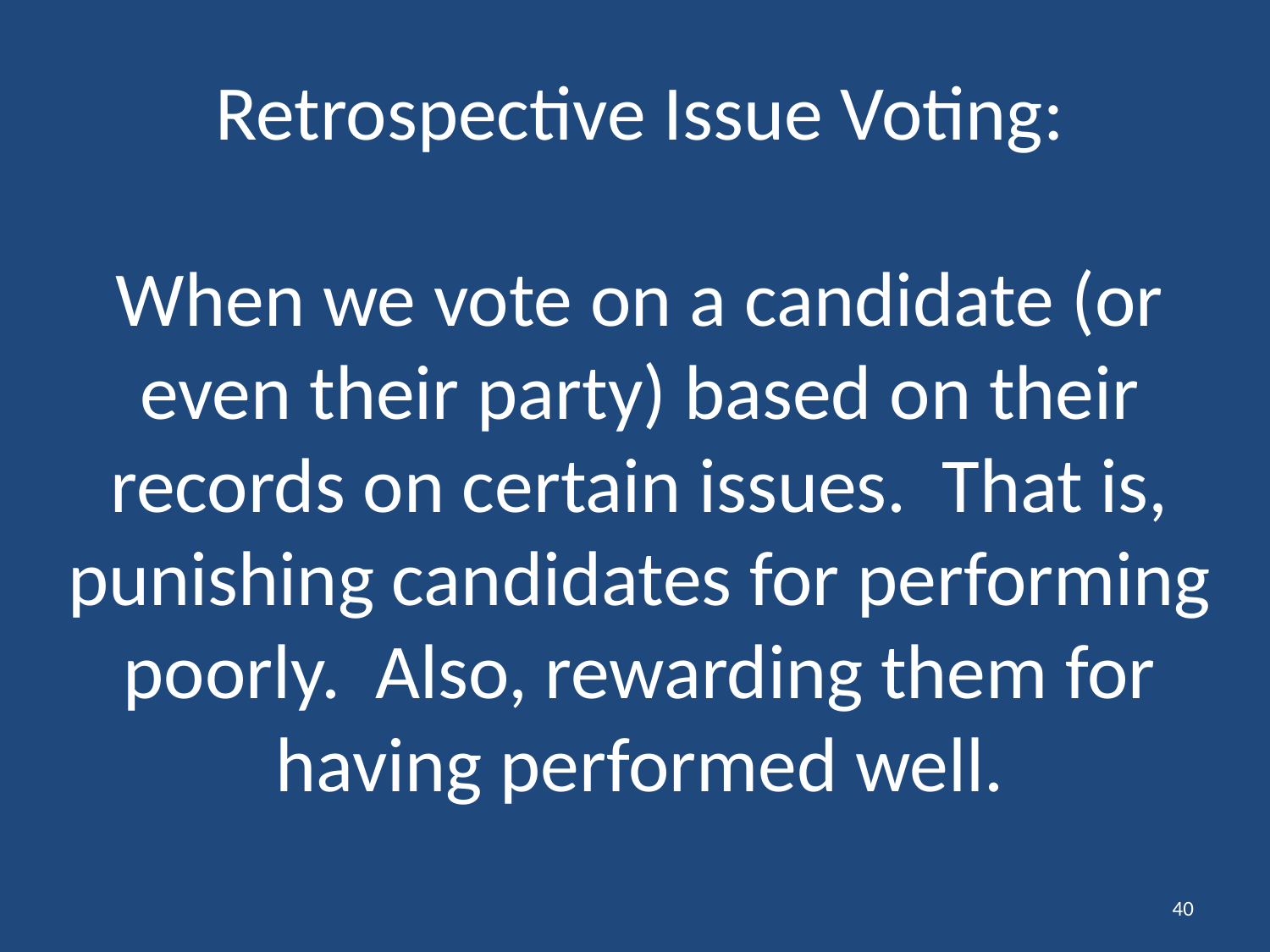

# Retrospective Issue Voting: When we vote on a candidate (or even their party) based on their records on certain issues.  That is, punishing candidates for performing poorly.  Also, rewarding them for having performed well.
40